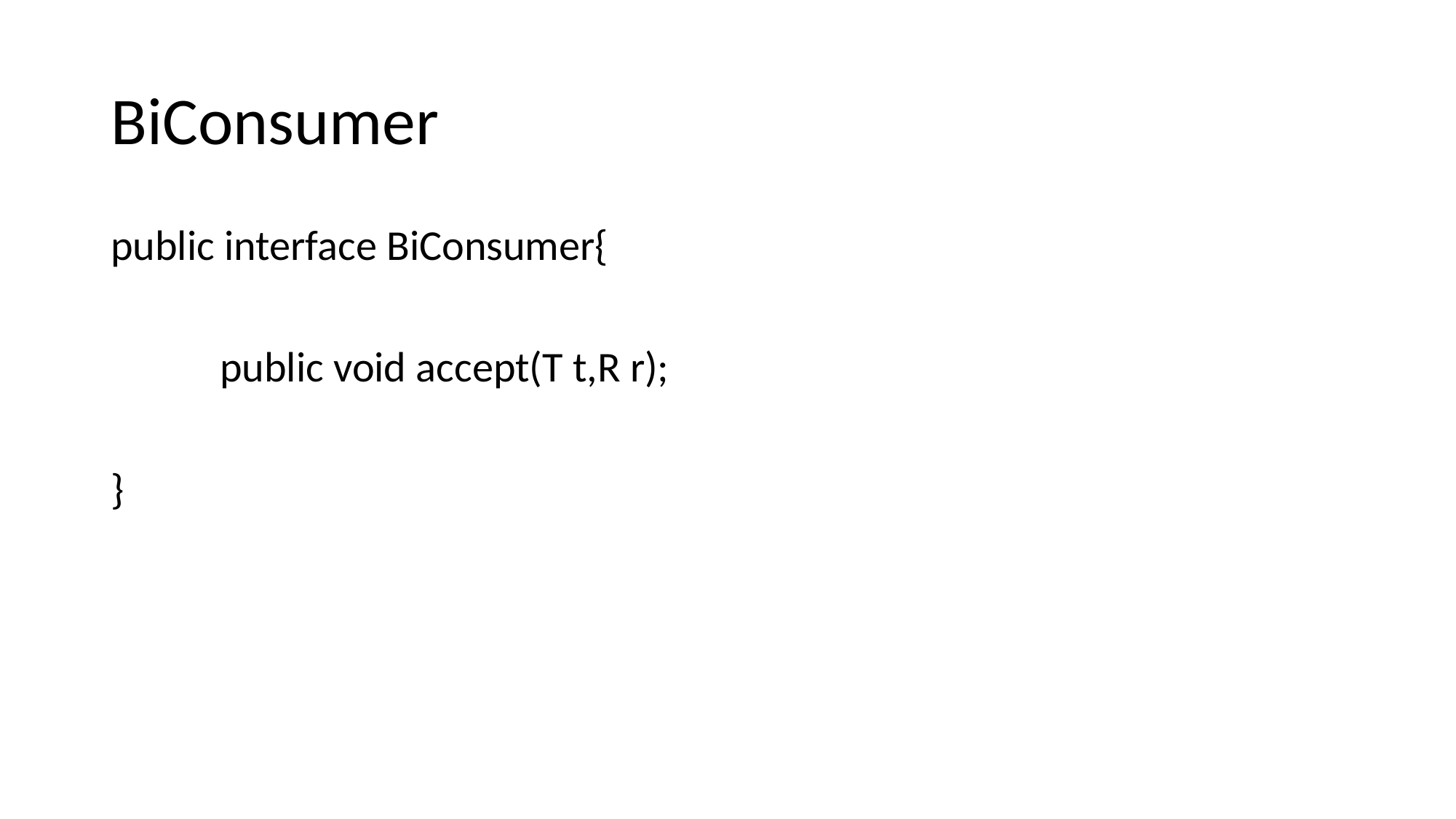

# BiConsumer
public interface BiConsumer{

	public void accept(T t,R r);

}